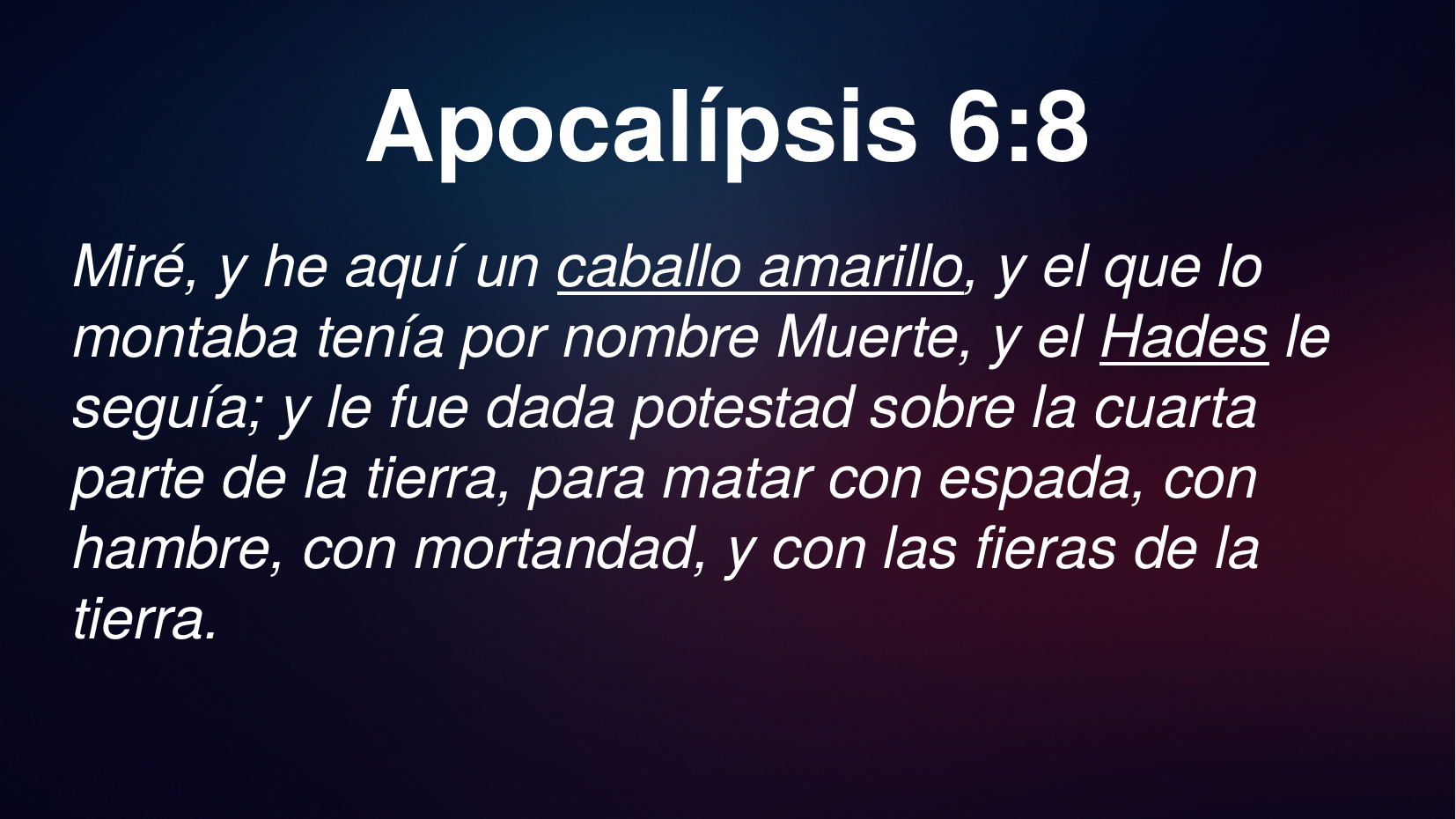

# Apocalípsis 6:8
Miré, y he aquí un caballo amarillo, y el que lo montaba tenía por nombre Muerte, y el Hades le seguía; y le fue dada potestad sobre la cuarta parte de la tierra, para matar con espada, con hambre, con mortandad, y con las fieras de la tierra.